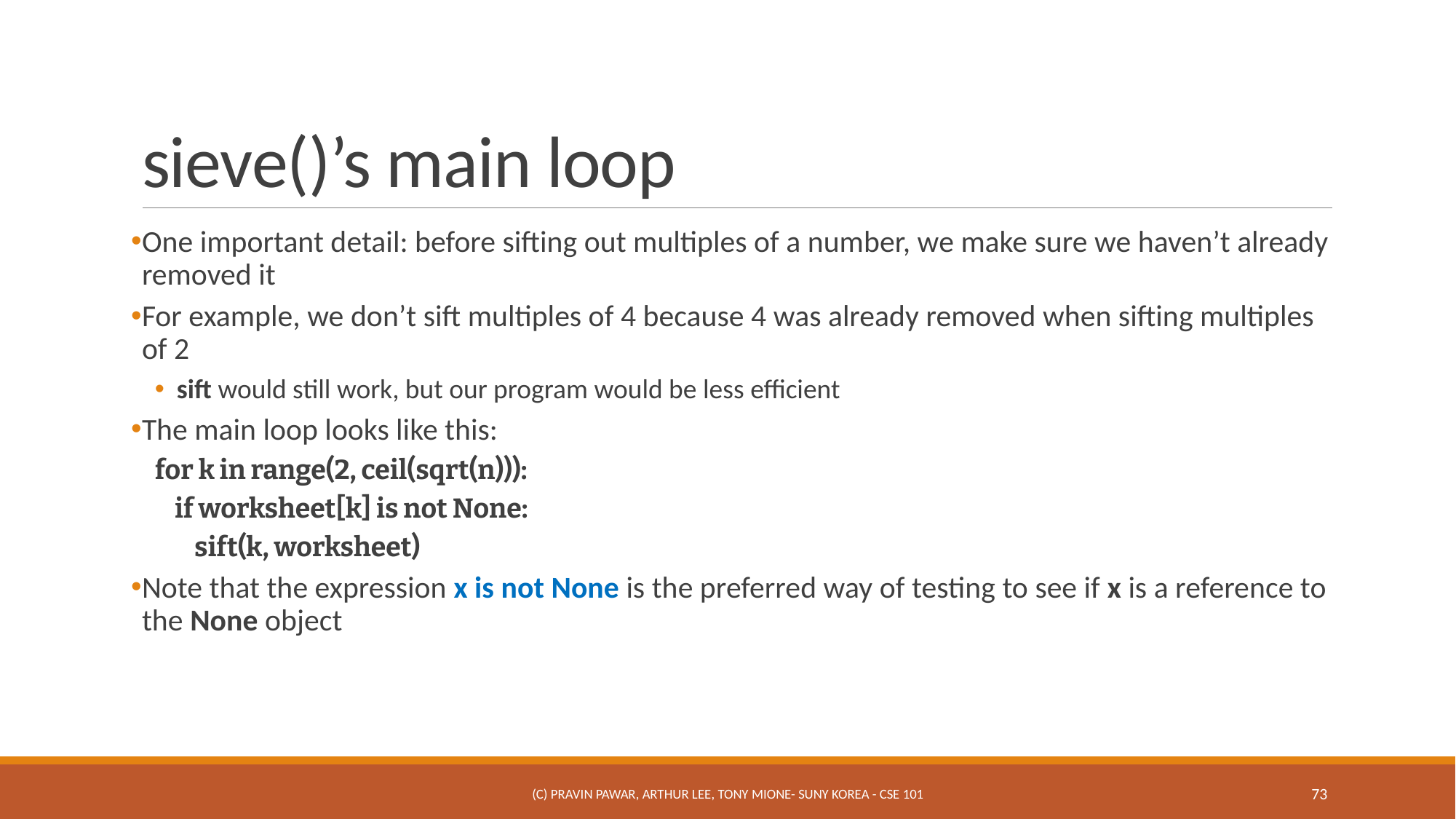

# sieve()’s main loop
One important detail: before sifting out multiples of a number, we make sure we haven’t already removed it
For example, we don’t sift multiples of 4 because 4 was already removed when sifting multiples of 2
sift would still work, but our program would be less efficient
The main loop looks like this:
for k in range(2, ceil(sqrt(n))):
    if worksheet[k] is not None:
        sift(k, worksheet)
Note that the expression x is not None is the preferred way of testing to see if x is a reference to the None object

(c) Pravin Pawar, Arthur Lee, Tony Mione- SUNY Korea - CSE 101
73